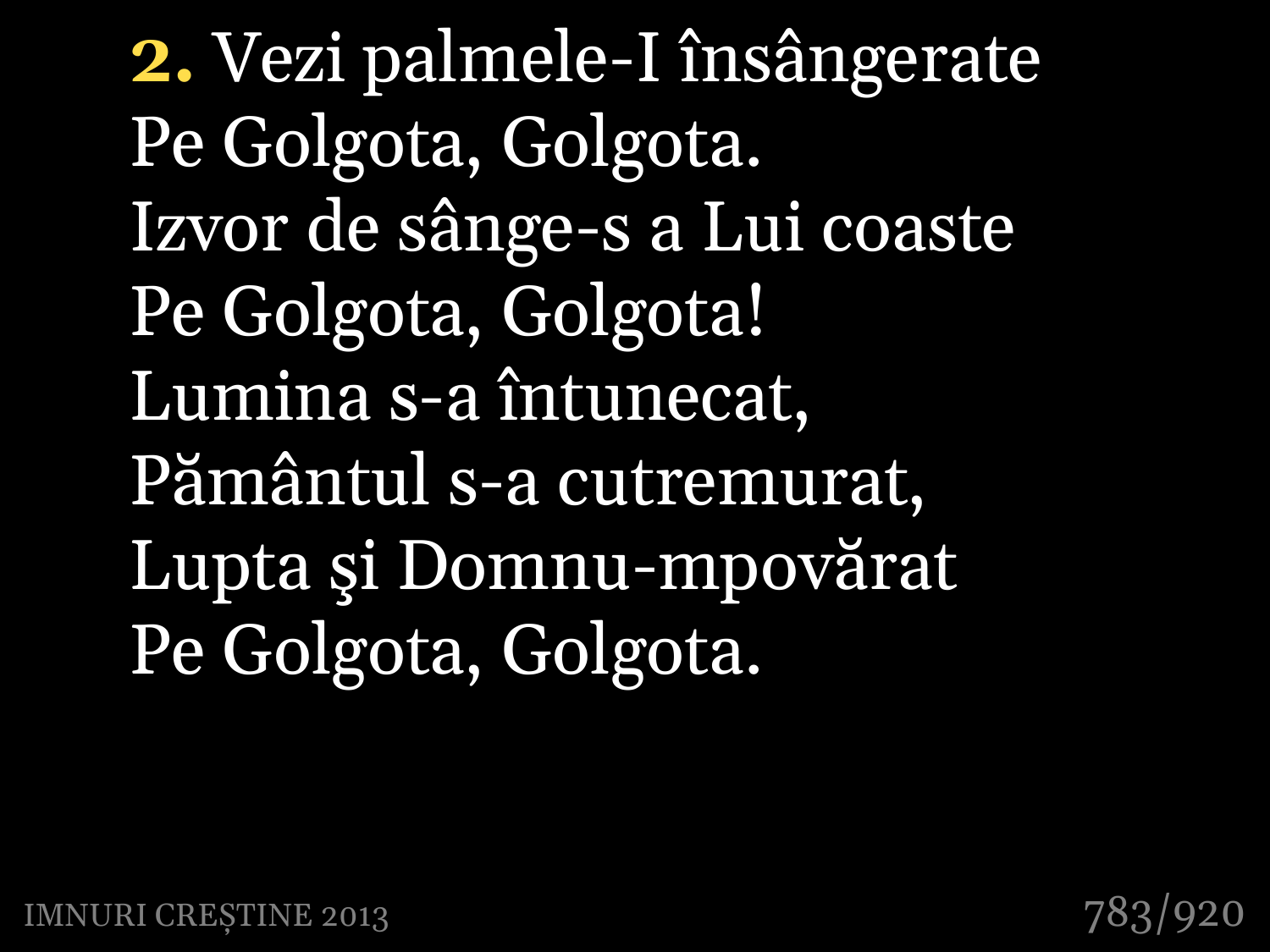

2. Vezi palmele-I însângerate
Pe Golgota, Golgota.
Izvor de sânge-s a Lui coaste
Pe Golgota, Golgota!
Lumina s-a întunecat,
Pământul s-a cutremurat,
Lupta şi Domnu-mpovărat
Pe Golgota, Golgota.
783/920
IMNURI CREȘTINE 2013